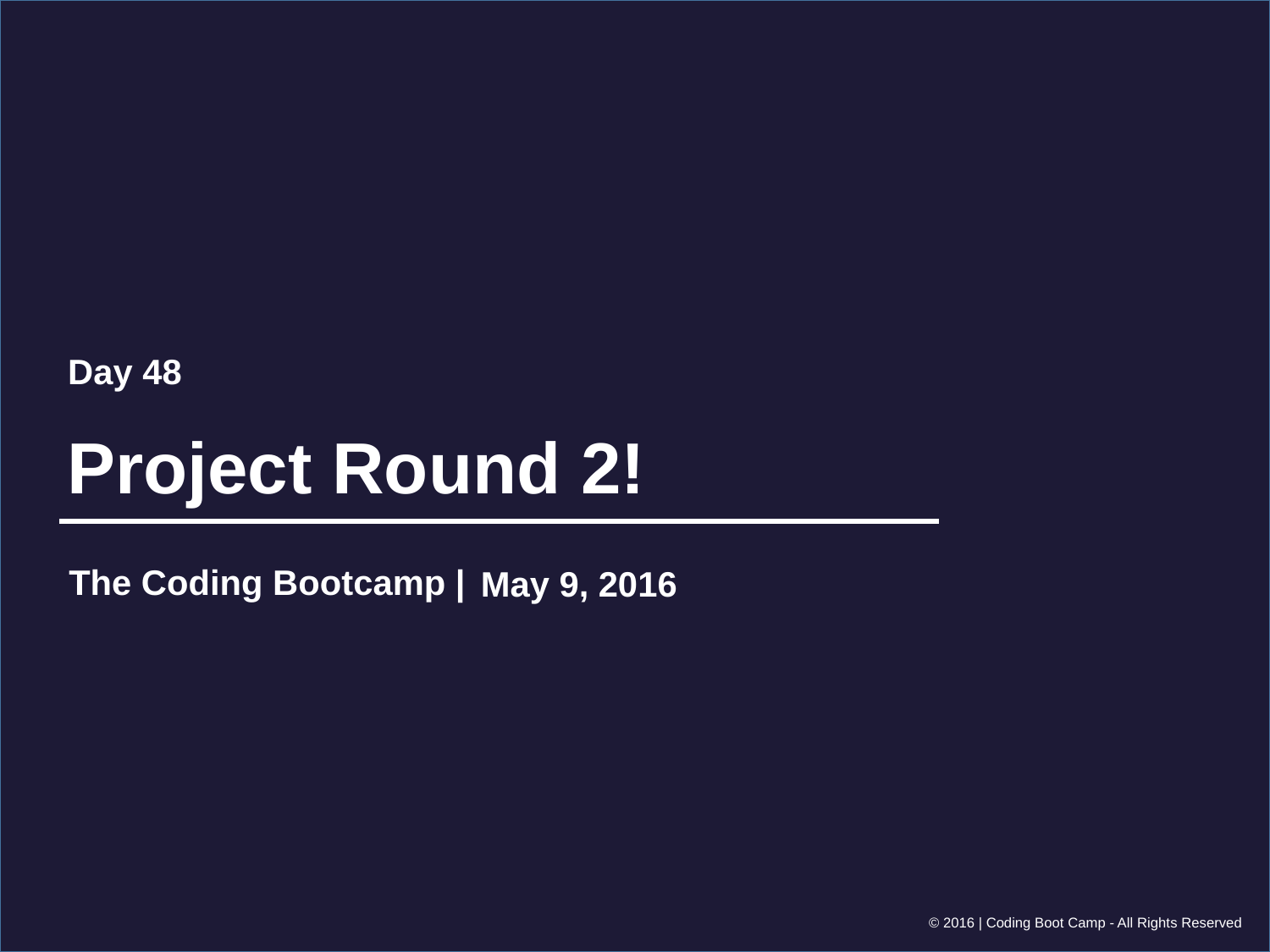

Day 48
# Project Round 2!
May 9, 2016